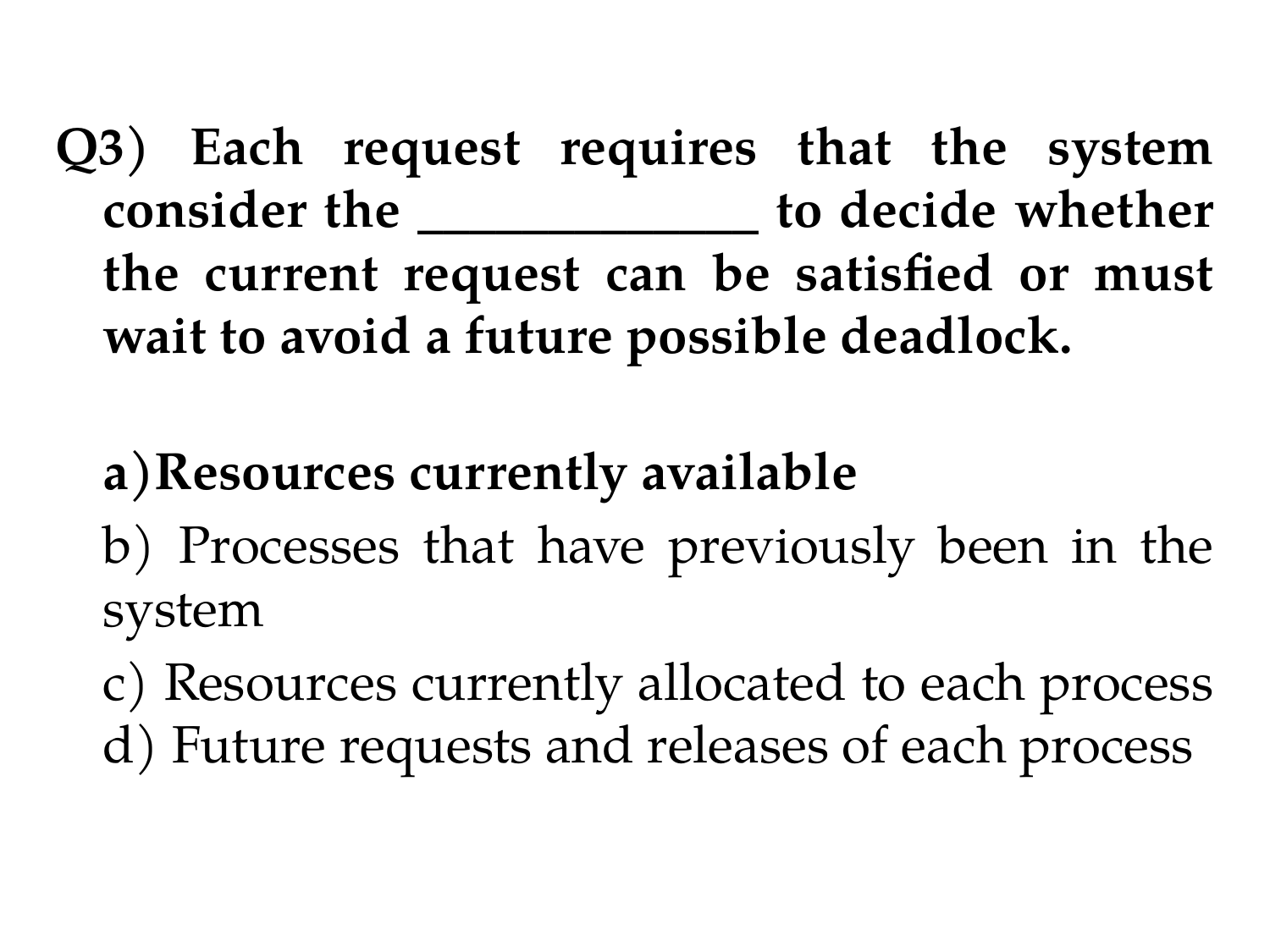

Q3) Each request requires that the system consider the _____________ to decide whether the current request can be satisfied or must wait to avoid a future possible deadlock.
a)Resources currently available
	b) Processes that have previously been in the system
	c) Resources currently allocated to each process
d) Future requests and releases of each process